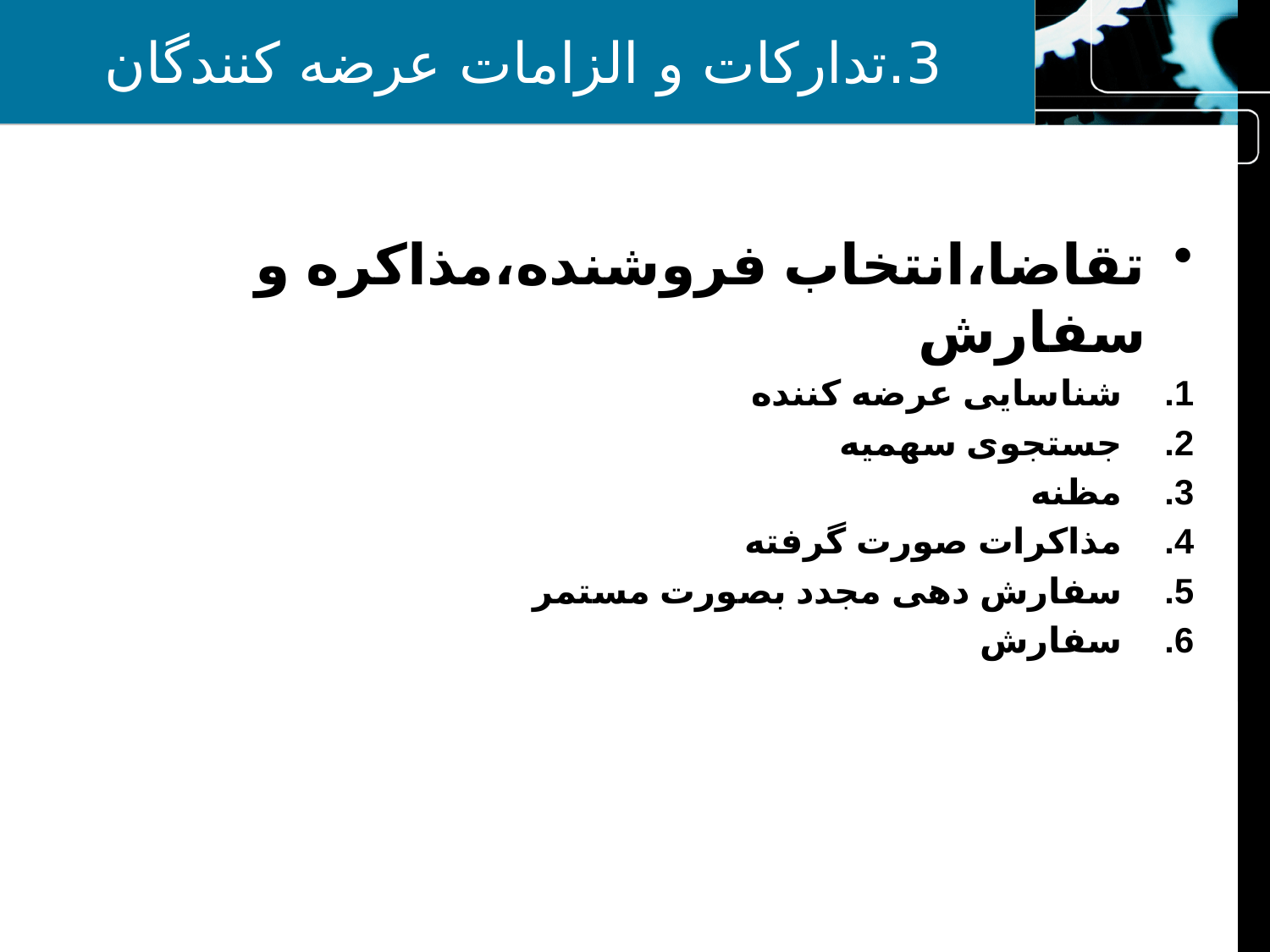

# 3.تدارکات و الزامات عرضه کنندگان
تقاضا،انتخاب فروشنده،مذاکره و سفارش
شناسایی عرضه کننده
جستجوی سهمیه
مظنه
مذاکرات صورت گرفته
سفارش دهی مجدد بصورت مستمر
سفارش